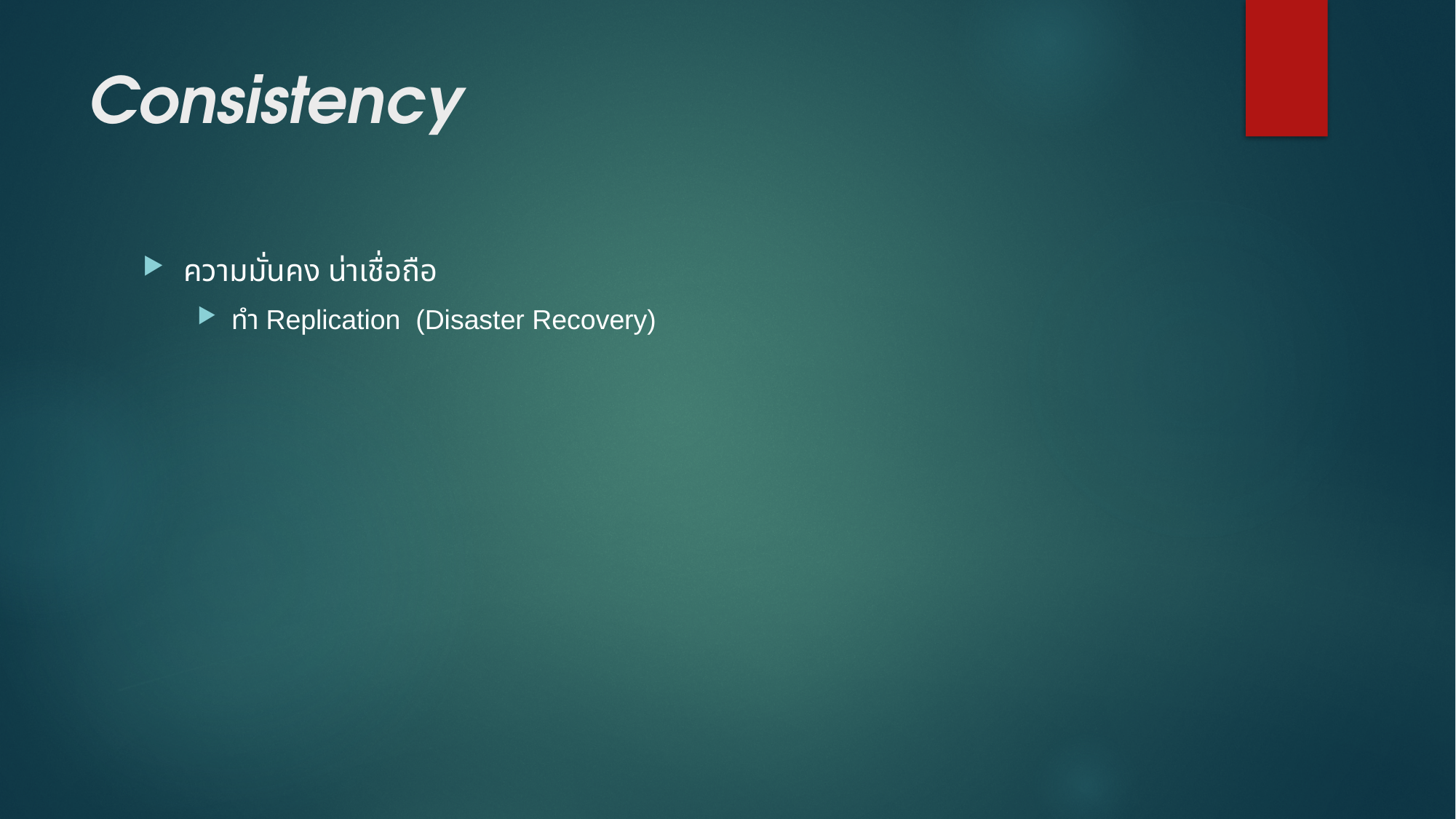

# Consistency
ความมั่นคง น่าเชื่อถือ
ทำ Replication  (Disaster Recovery)